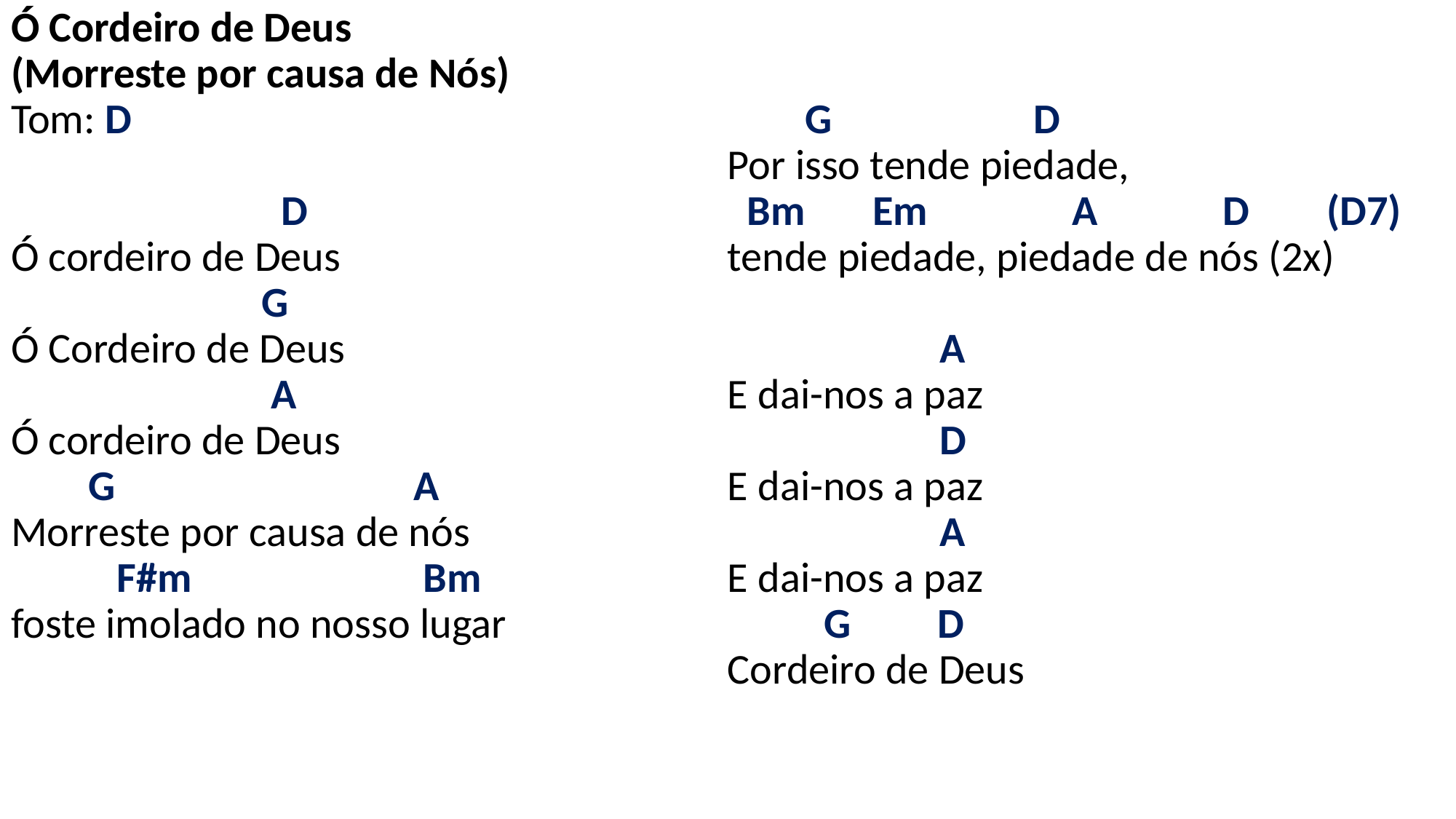

# Ó Cordeiro de Deus (Morreste por causa de Nós) Tom: D   D Ó cordeiro de Deus G Ó Cordeiro de Deus A Ó cordeiro de Deus G                               A Morreste por causa de nós F#m                        Bm foste imolado no nosso lugar   G                     D Por isso tende piedade, Bm       Em               A             D        (D7) tende piedade, piedade de nós (2x)   A E dai-nos a paz D E dai-nos a paz A E dai-nos a paz G         D Cordeiro de Deus